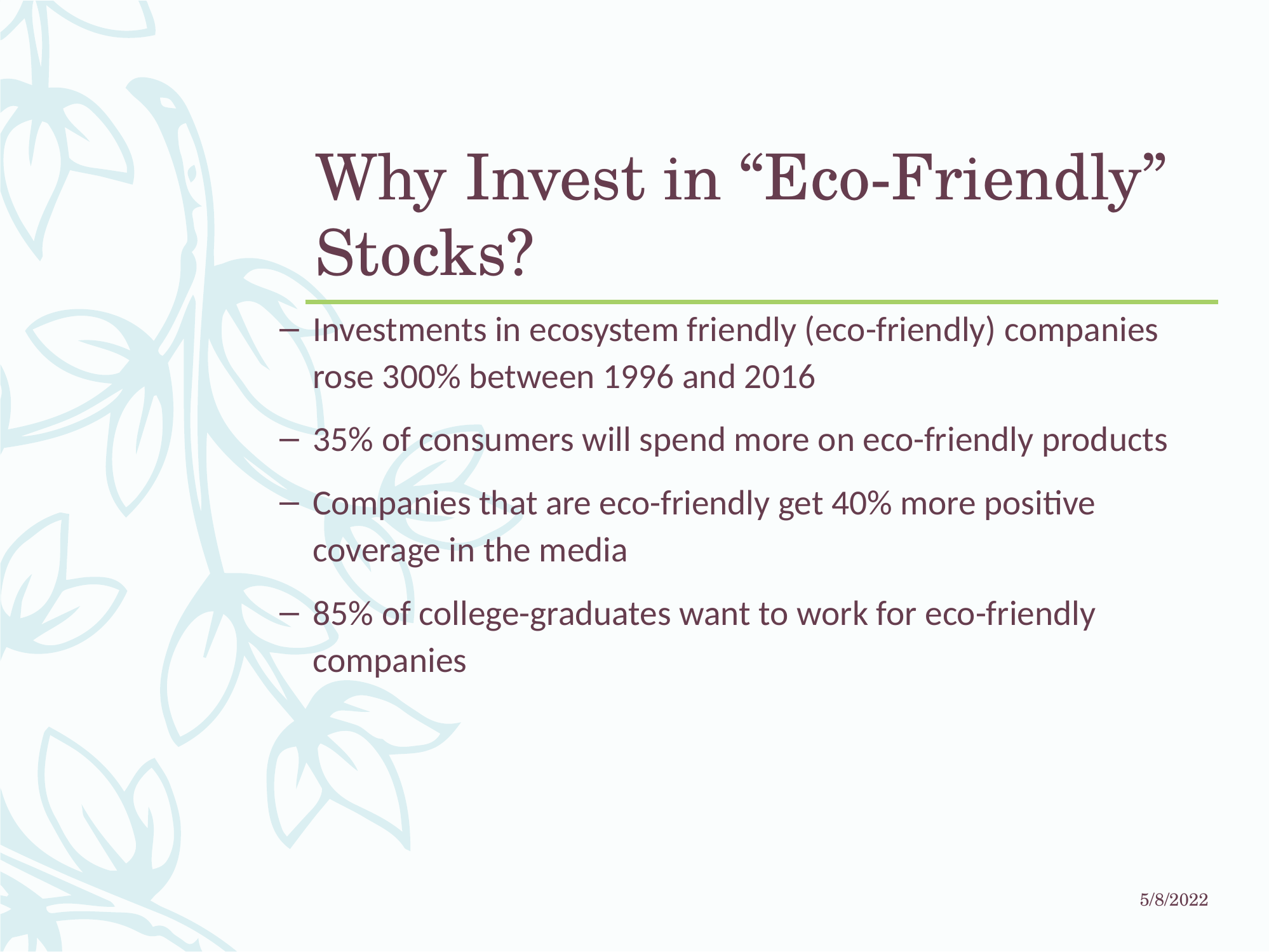

# Why Invest in “Eco-Friendly” Stocks?
Investments in ecosystem friendly (eco-friendly) companies rose 300% between 1996 and 2016
35% of consumers will spend more on eco-friendly products
Companies that are eco-friendly get 40% more positive coverage in the media
85% of college-graduates want to work for eco-friendly companies

5/8/2022